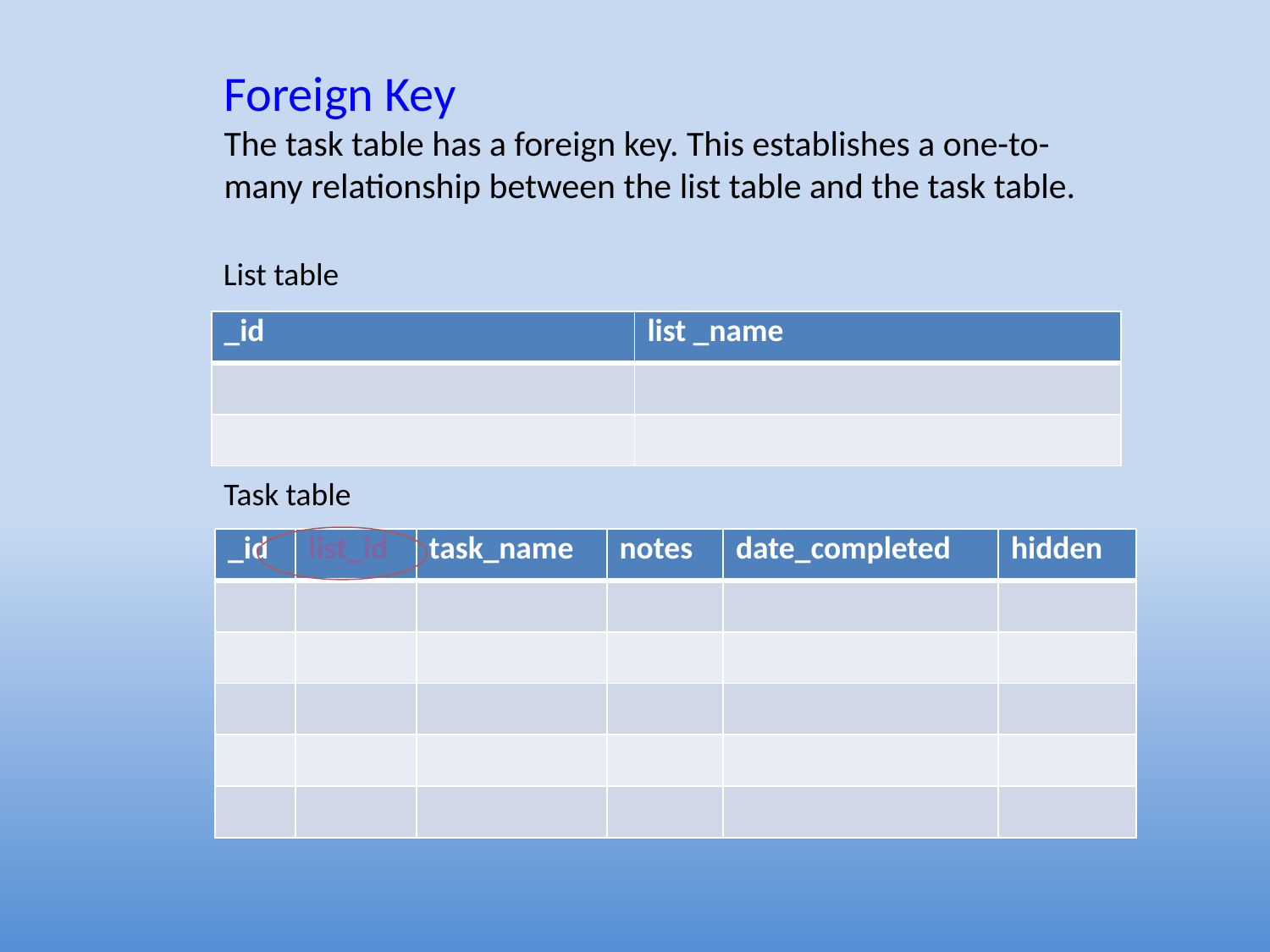

Foreign Key
The task table has a foreign key. This establishes a one-to-many relationship between the list table and the task table.
List table
| \_id | list \_name |
| --- | --- |
|  |  |
|  |  |
Task table

| \_id | list\_id | task\_name | notes | date\_completed | hidden |
| --- | --- | --- | --- | --- | --- |
|  |  |  |  |  |  |
|  |  |  |  |  |  |
|  |  |  |  |  |  |
|  |  |  |  |  |  |
|  |  |  |  |  |  |